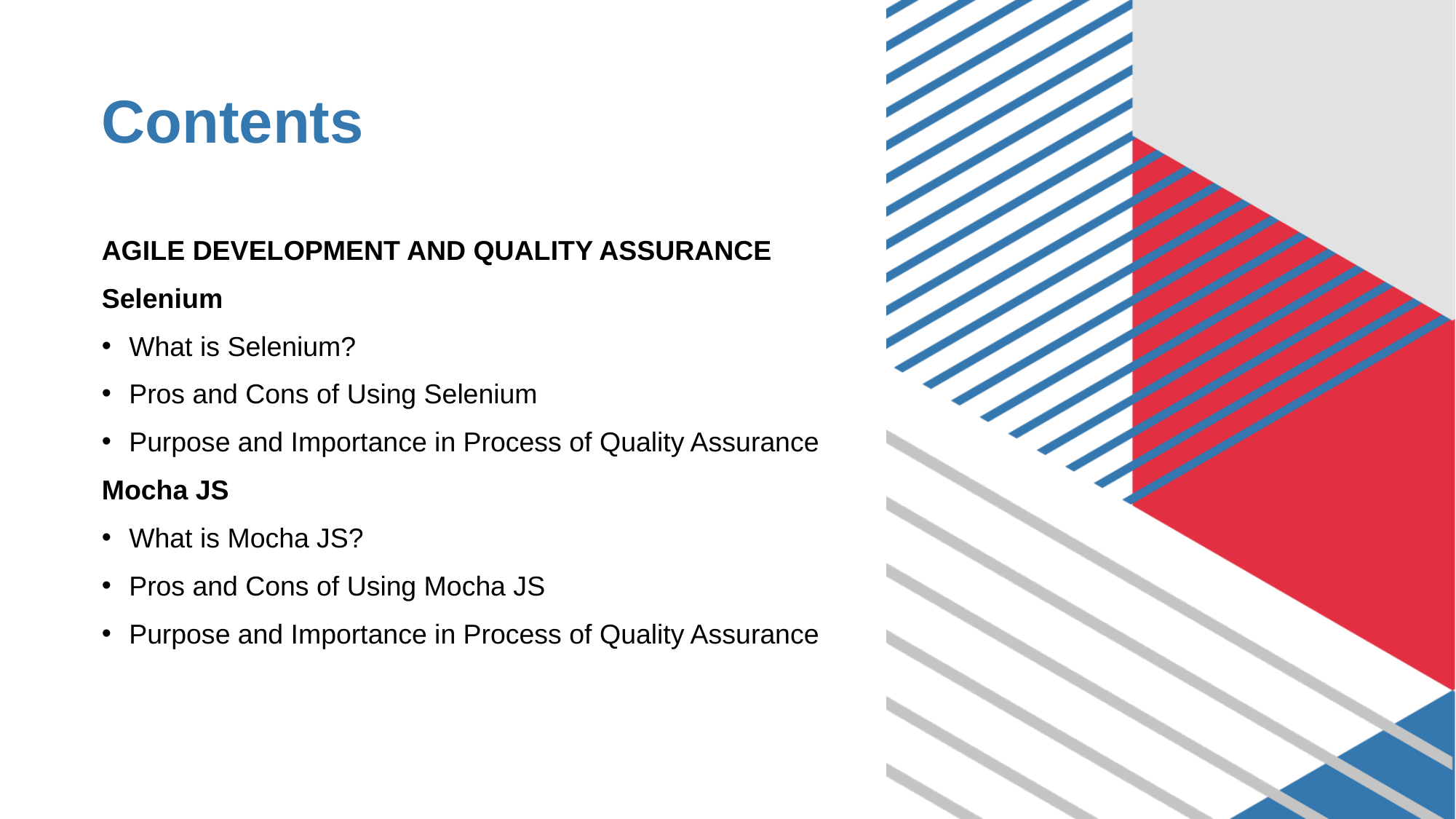

# Contents
AGILE DEVELOPMENT AND QUALITY ASSURANCE
Selenium
What is Selenium?
Pros and Cons of Using Selenium
Purpose and Importance in Process of Quality Assurance
Mocha JS
What is Mocha JS?
Pros and Cons of Using Mocha JS
Purpose and Importance in Process of Quality Assurance